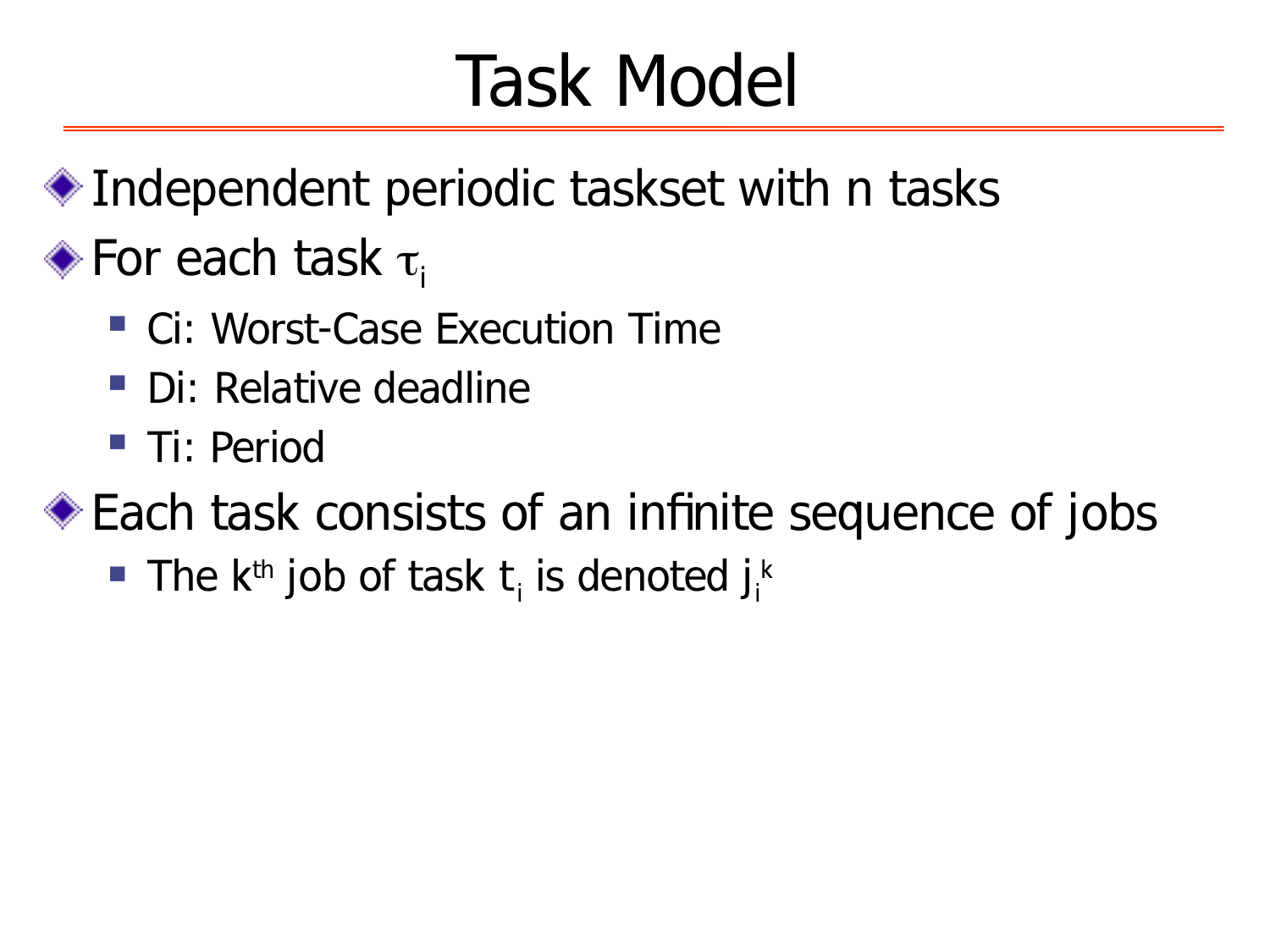

# Task Model
Independent periodic taskset with n tasks
For each task τi
Ci: Worst-Case Execution Time
Di: Relative deadline
Ti: Period
Each task consists of an infinite sequence of jobs
The kth job of task τi is denoted jik